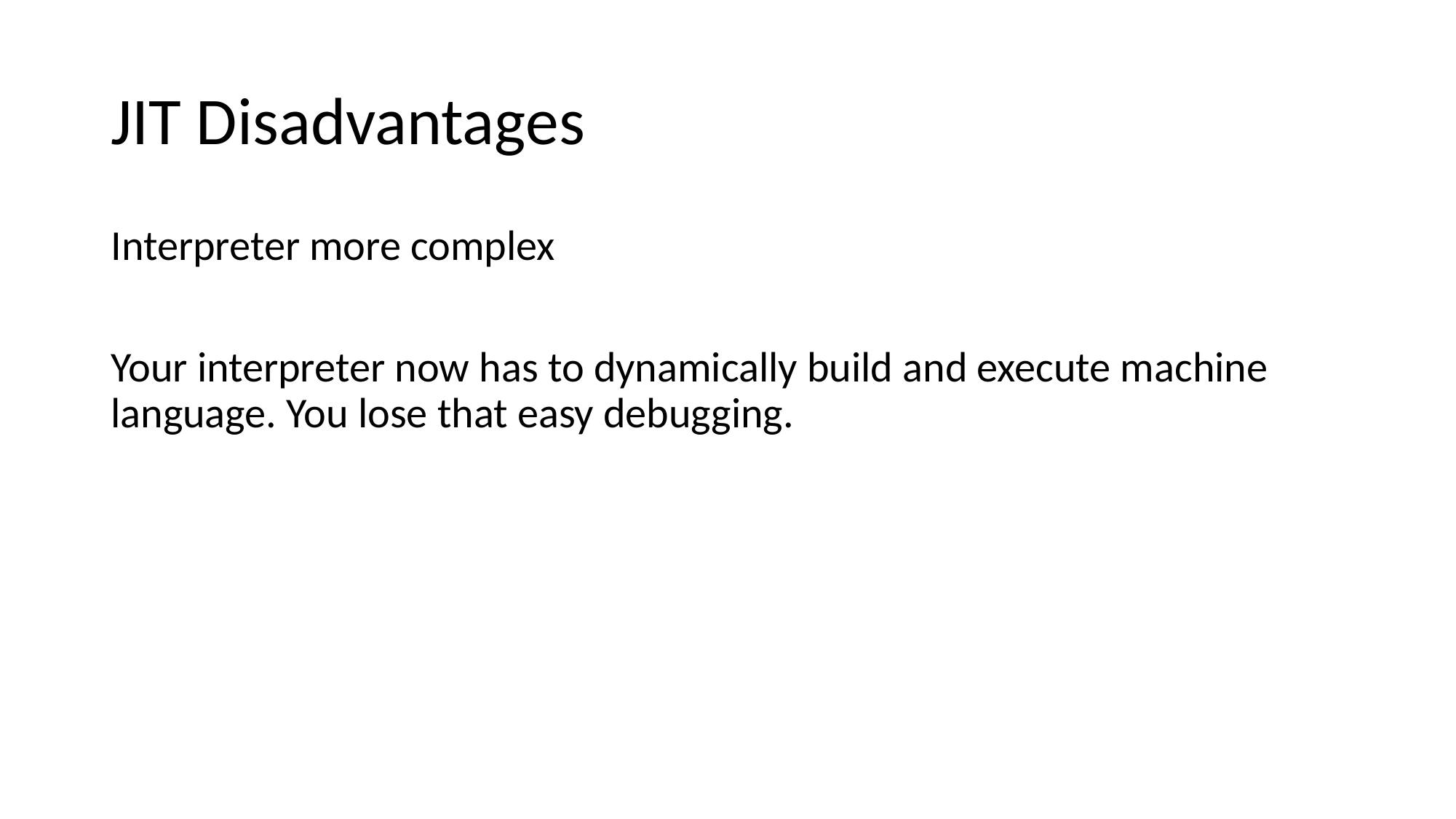

# JIT Disadvantages
Interpreter more complex

Your interpreter now has to dynamically build and execute machine language. You lose that easy debugging.